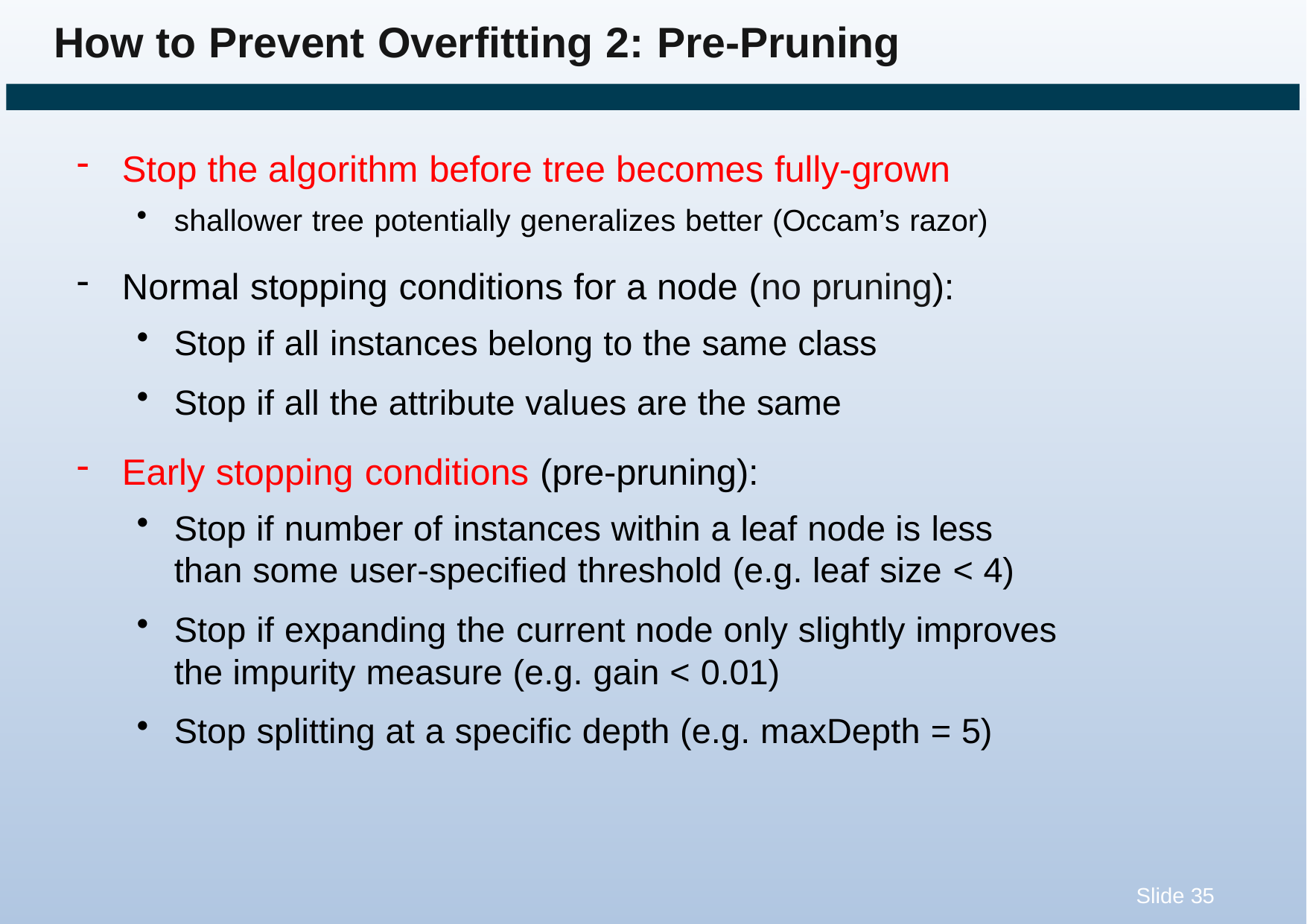

# How to Prevent Overfitting 2: Pre-Pruning
Stop the algorithm before tree becomes fully-grown
shallower tree potentially generalizes better (Occam’s razor)
Normal stopping conditions for a node (no pruning):
Stop if all instances belong to the same class
Stop if all the attribute values are the same
Early stopping conditions (pre-pruning):
Stop if number of instances within a leaf node is less than some user-specified threshold (e.g. leaf size < 4)
Stop if expanding the current node only slightly improves the impurity measure (e.g. gain < 0.01)
Stop splitting at a specific depth (e.g. maxDepth = 5)
Slide 35